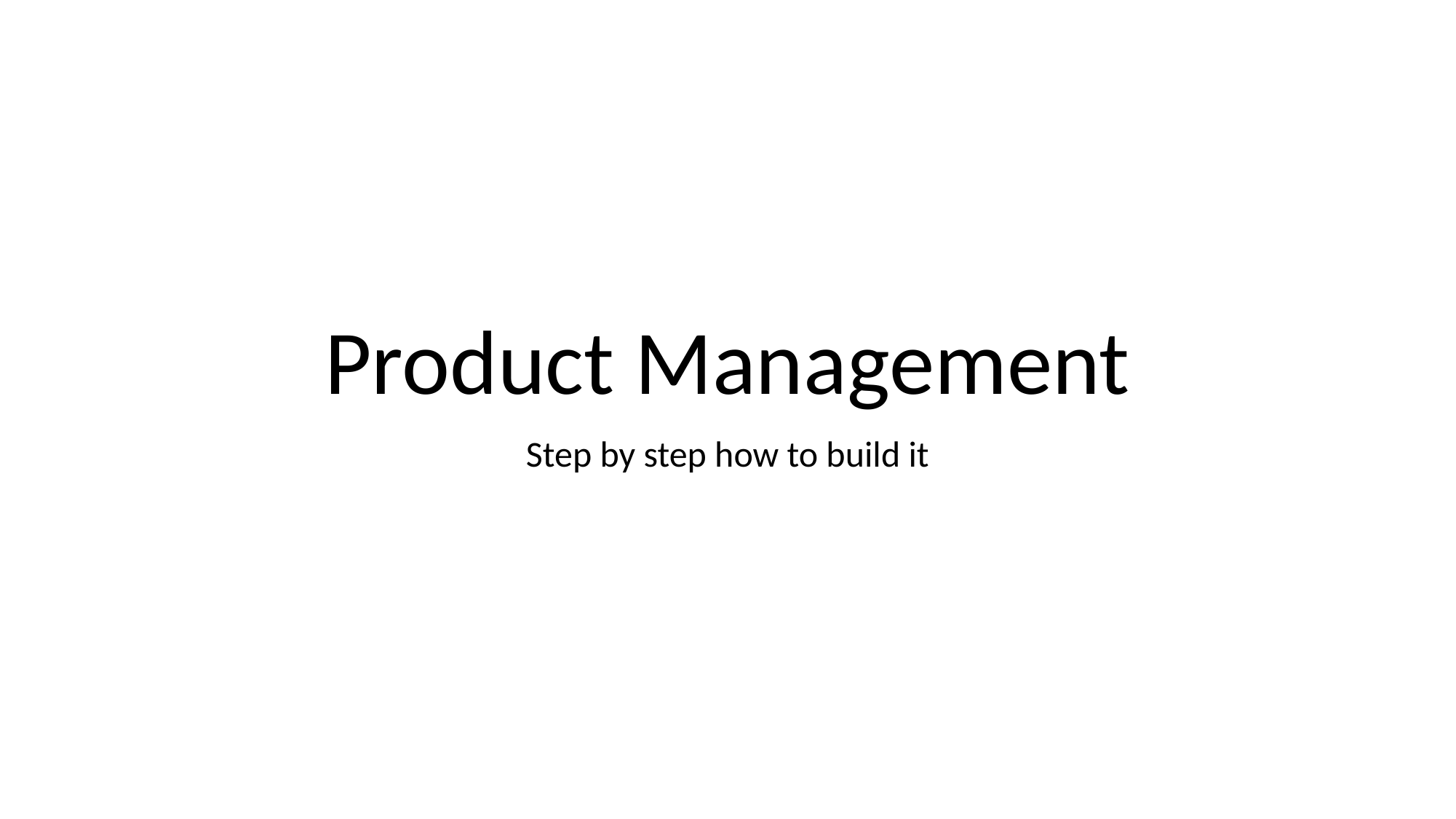

# Product Management
Step by step how to build it